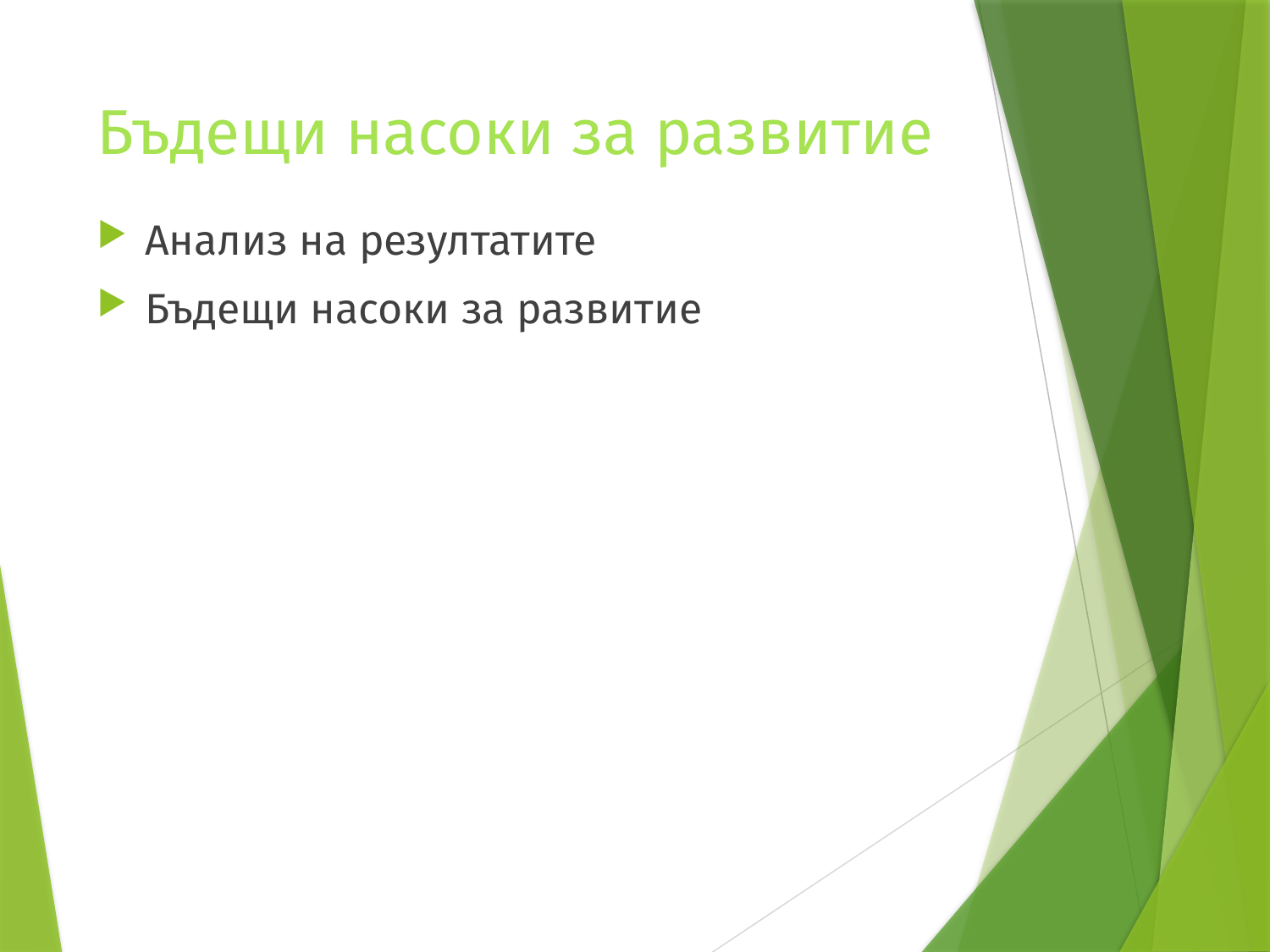

# Бъдещи насоки за развитие
Анализ на резултатите
Бъдещи насоки за развитие